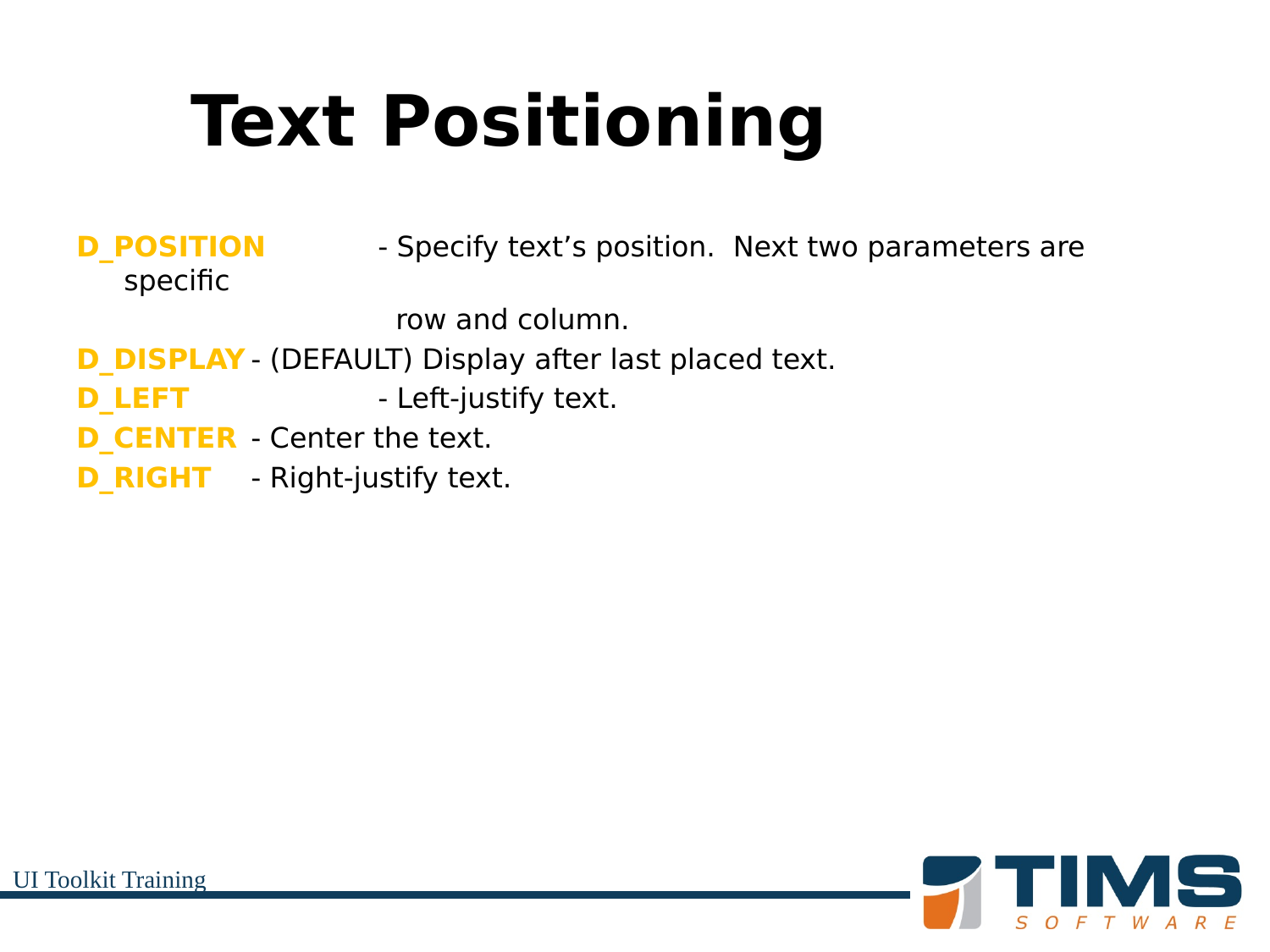

# Text Positioning
D_POSITION	- Specify text’s position.  Next two parameters are specific
		  	  row and column.
D_DISPLAY	- (DEFAULT) Display after last placed text.
D_LEFT		- Left-justify text.
D_CENTER	- Center the text.
D_RIGHT	- Right-justify text.
UI Toolkit Training